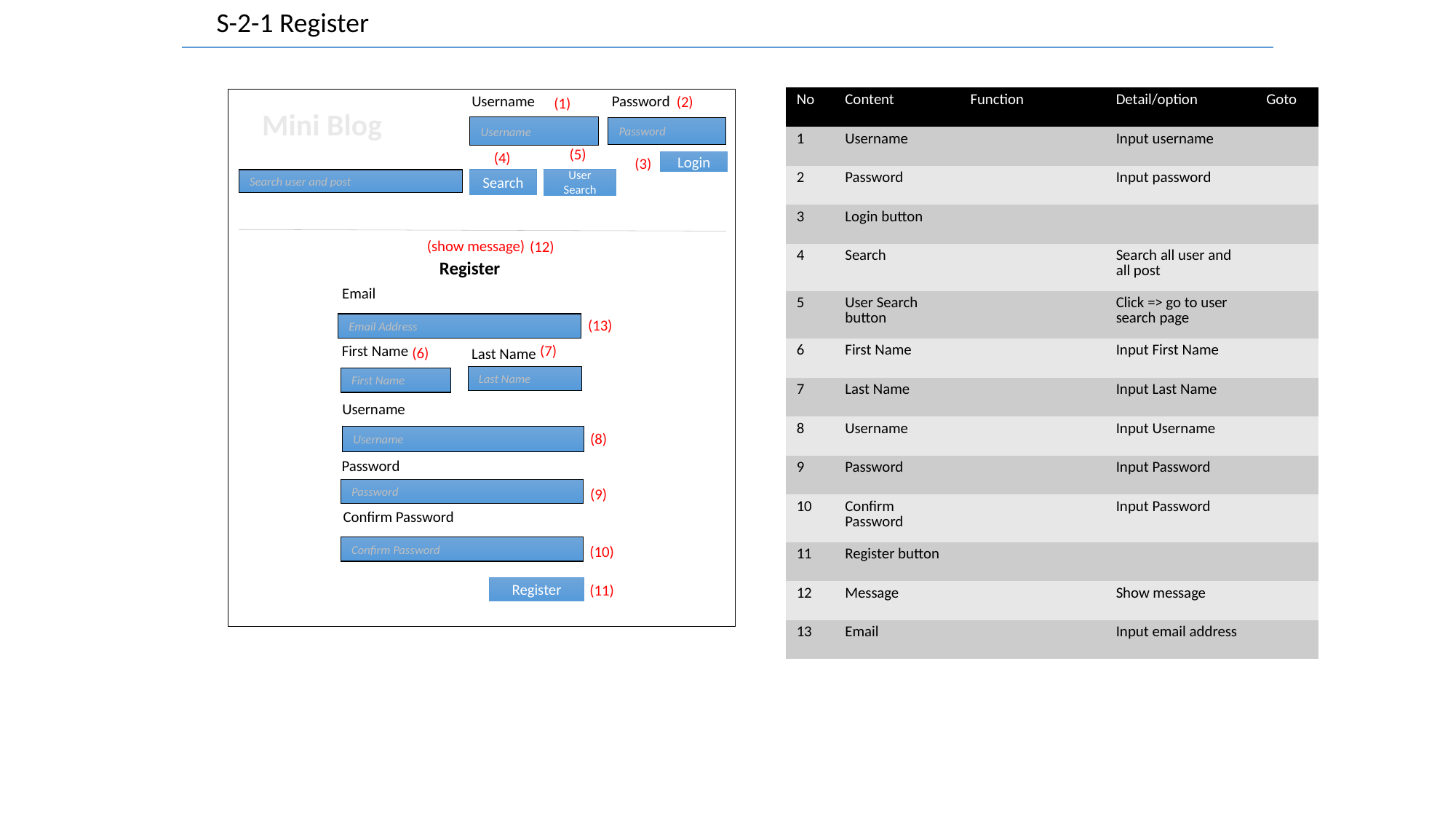

S-2-1 Register
Username
Password
(2)
| No | Content | Function | Detail/option | Goto |
| --- | --- | --- | --- | --- |
| 1 | Username |  | Input username |  |
| 2 | Password |  | Input password |  |
| 3 | Login button |  |  |  |
| 4 | Search |  | Search all user and all post |  |
| 5 | User Search button |  | Click => go to user search page |  |
| 6 | First Name |  | Input First Name |  |
| 7 | Last Name |  | Input Last Name |  |
| 8 | Username |  | Input Username |  |
| 9 | Password |  | Input Password |  |
| 10 | Confirm Password |  | Input Password |  |
| 11 | Register button |  |  |  |
| 12 | Message |  | Show message |  |
| 13 | Email |  | Input email address |  |
(1)

Mini Blog
Username
Password
(5)
(4)
(3)
Login
User Search
Search user and post
Search
(show message)
(12)
Register
Email
(13)
Email Address
(7)
First Name
(6)
Last Name
Last Name
First Name
Username
(8)
Username
Password
(9)
Password
Confirm Password
(10)
Confirm Password
(11)
Register